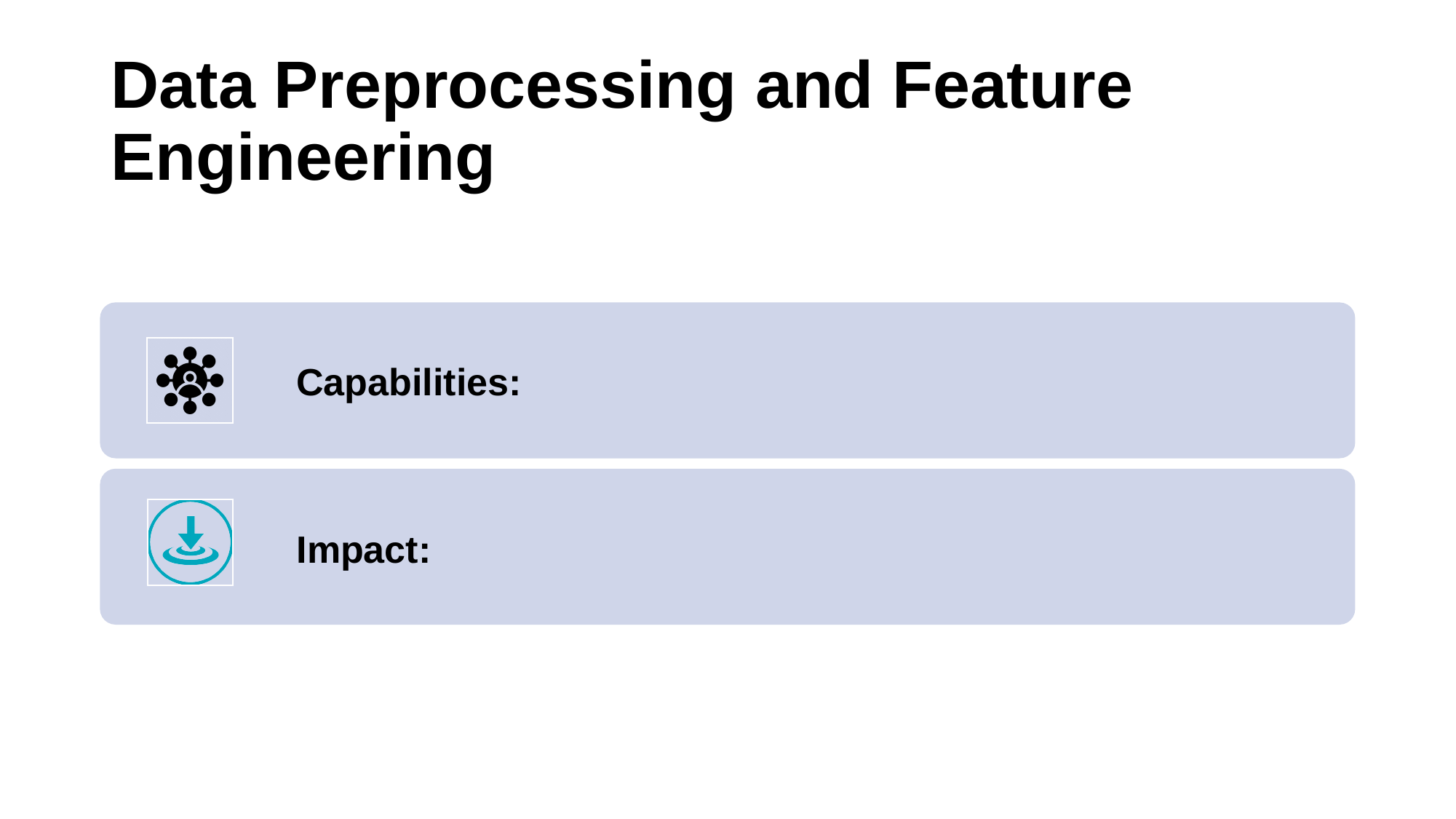

# Data Preprocessing and Feature Engineering
Capabilities:
Impact: